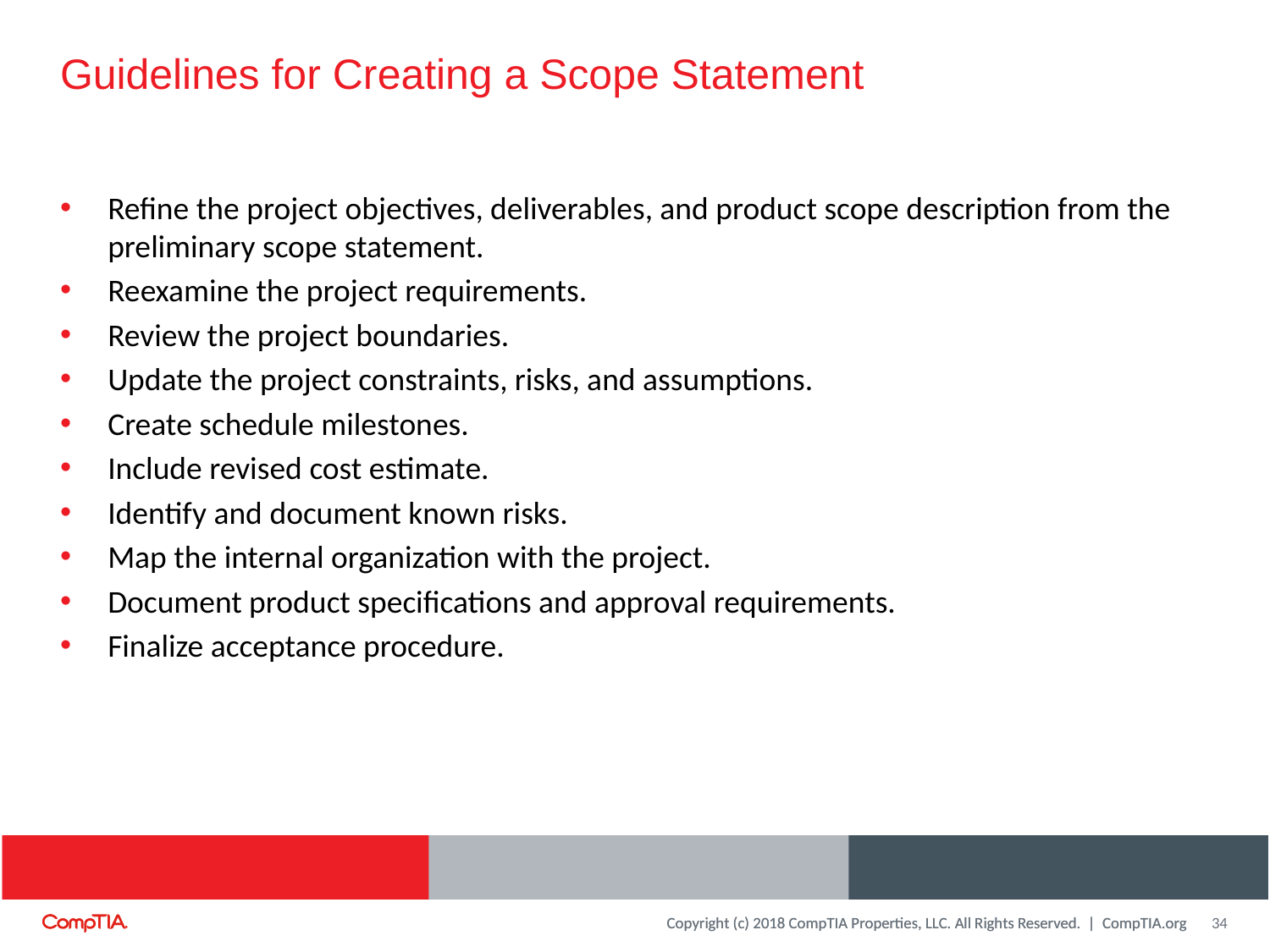

# Guidelines for Creating a Scope Statement
Refine the project objectives, deliverables, and product scope description from the preliminary scope statement.
Reexamine the project requirements.
Review the project boundaries.
Update the project constraints, risks, and assumptions.
Create schedule milestones.
Include revised cost estimate.
Identify and document known risks.
Map the internal organization with the project.
Document product specifications and approval requirements.
Finalize acceptance procedure.

34